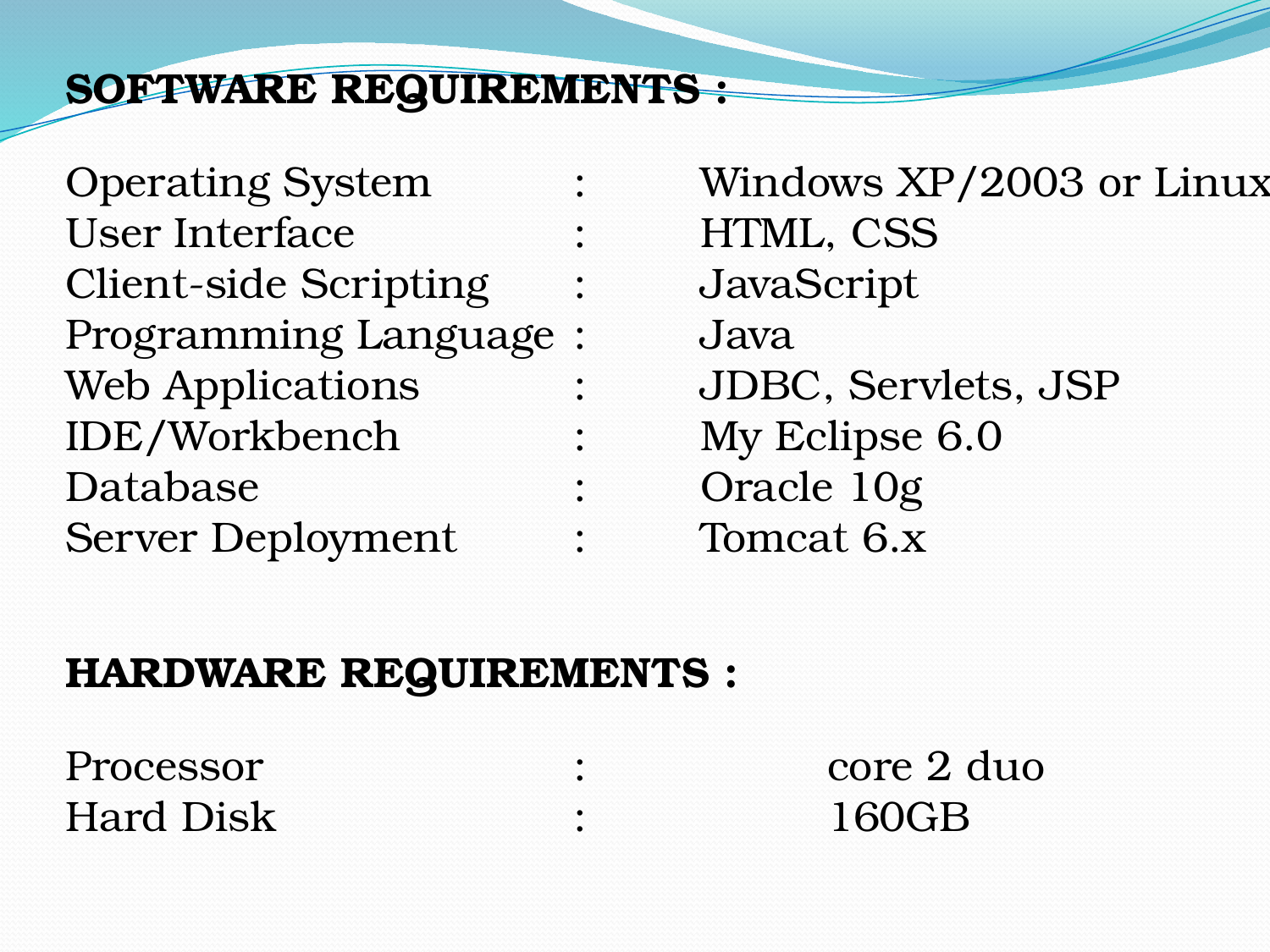

SOFTWARE REQUIREMENTS :

Operating System		:	Windows XP/2003 or Linux
User Interface		:	HTML, CSS
Client-side Scripting	:	JavaScript
Programming Language	:	Java
Web Applications		:	JDBC, Servlets, JSP
IDE/Workbench		:	My Eclipse 6.0
Database			:	Oracle 10g
Server Deployment	:	Tomcat 6.x

HARDWARE REQUIREMENTS :

Processor			:		core 2 duo
Hard Disk			:		160GB